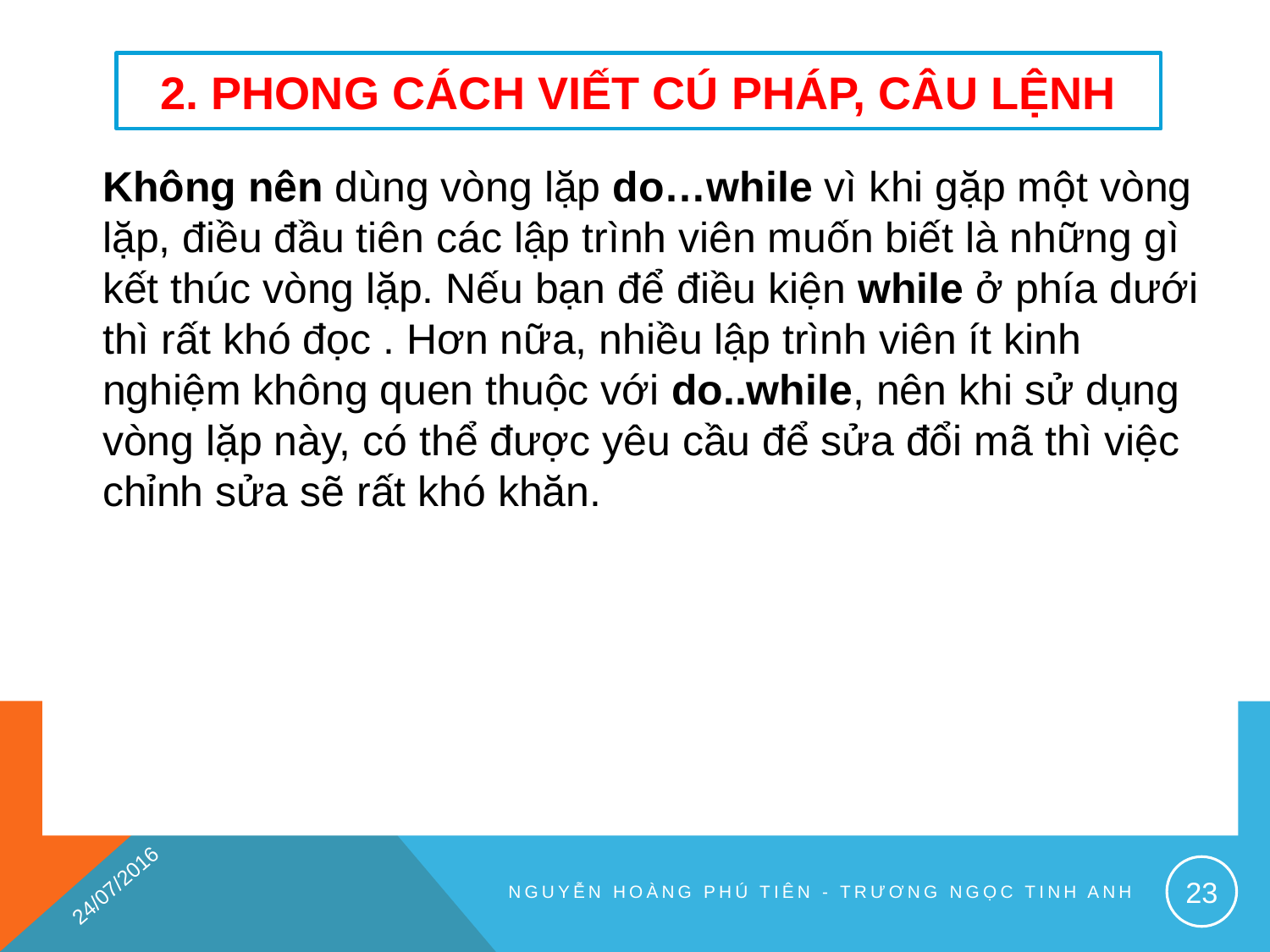

#
2. Phong cách viết CÚ PHÁP, CÂU LỆNH
	Không nên dùng vòng lặp do…while vì khi gặp một vòng lặp, điều đầu tiên các lập trình viên muốn biết là những gì kết thúc vòng lặp. Nếu bạn để điều kiện while ở phía dưới thì rất khó đọc . Hơn nữa, nhiều lập trình viên ít kinh nghiệm không quen thuộc với do..while, nên khi sử dụng vòng lặp này, có thể được yêu cầu để sửa đổi mã thì việc chỉnh sửa sẽ rất khó khăn.
24/07/2016
23
Nguyễn Hoàng Phú Tiên - Trương Ngọc Tinh Anh